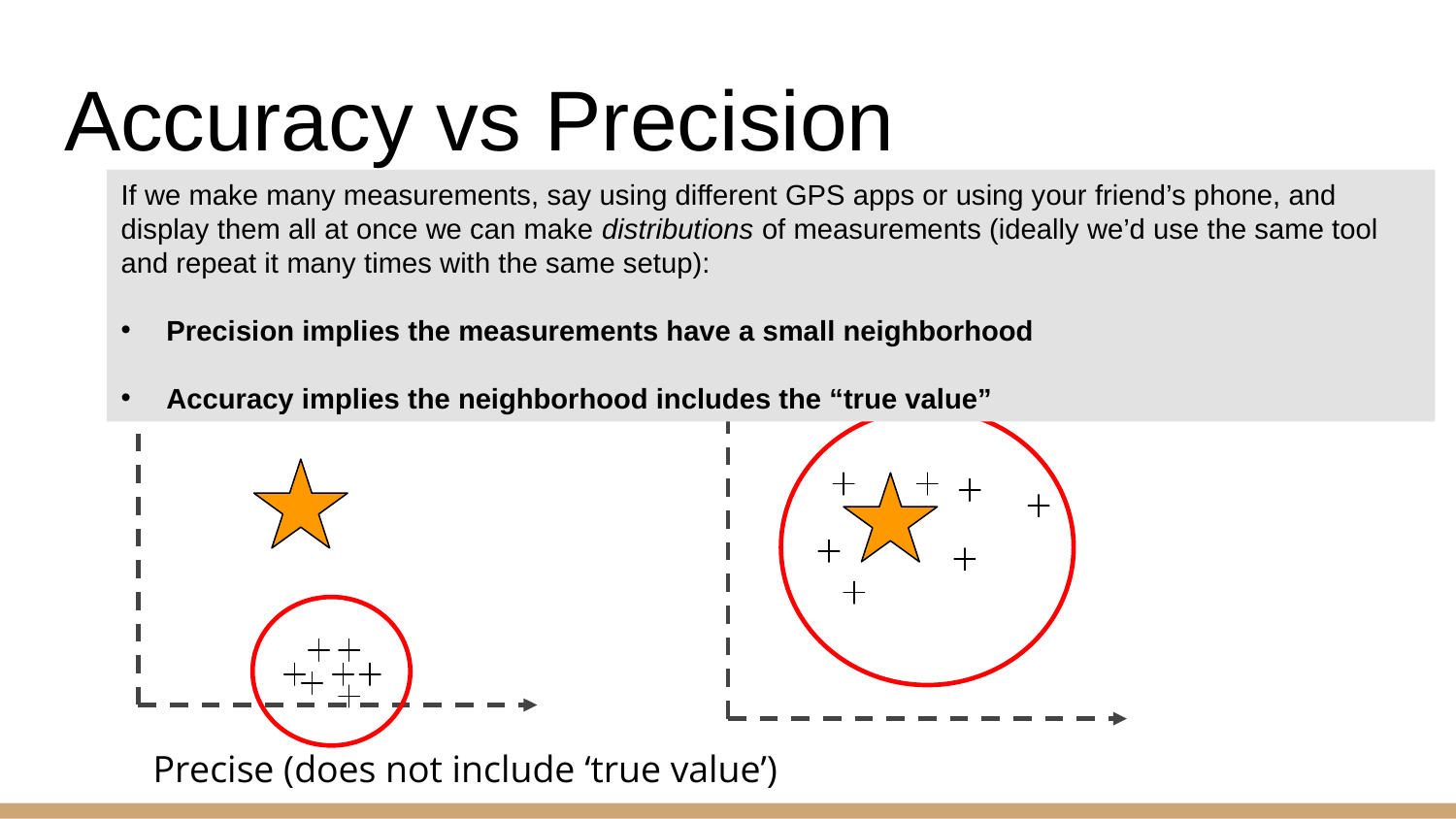

# Accuracy vs Precision
If we make many measurements, say using different GPS apps or using your friend’s phone, and display them all at once we can make distributions of measurements (ideally we’d use the same tool and repeat it many times with the same setup):

Precision implies the measurements have a small neighborhood

Accuracy implies the neighborhood includes the “true value”
Accurate (includes ‘true value’)

Precise (does not include ‘true value’)